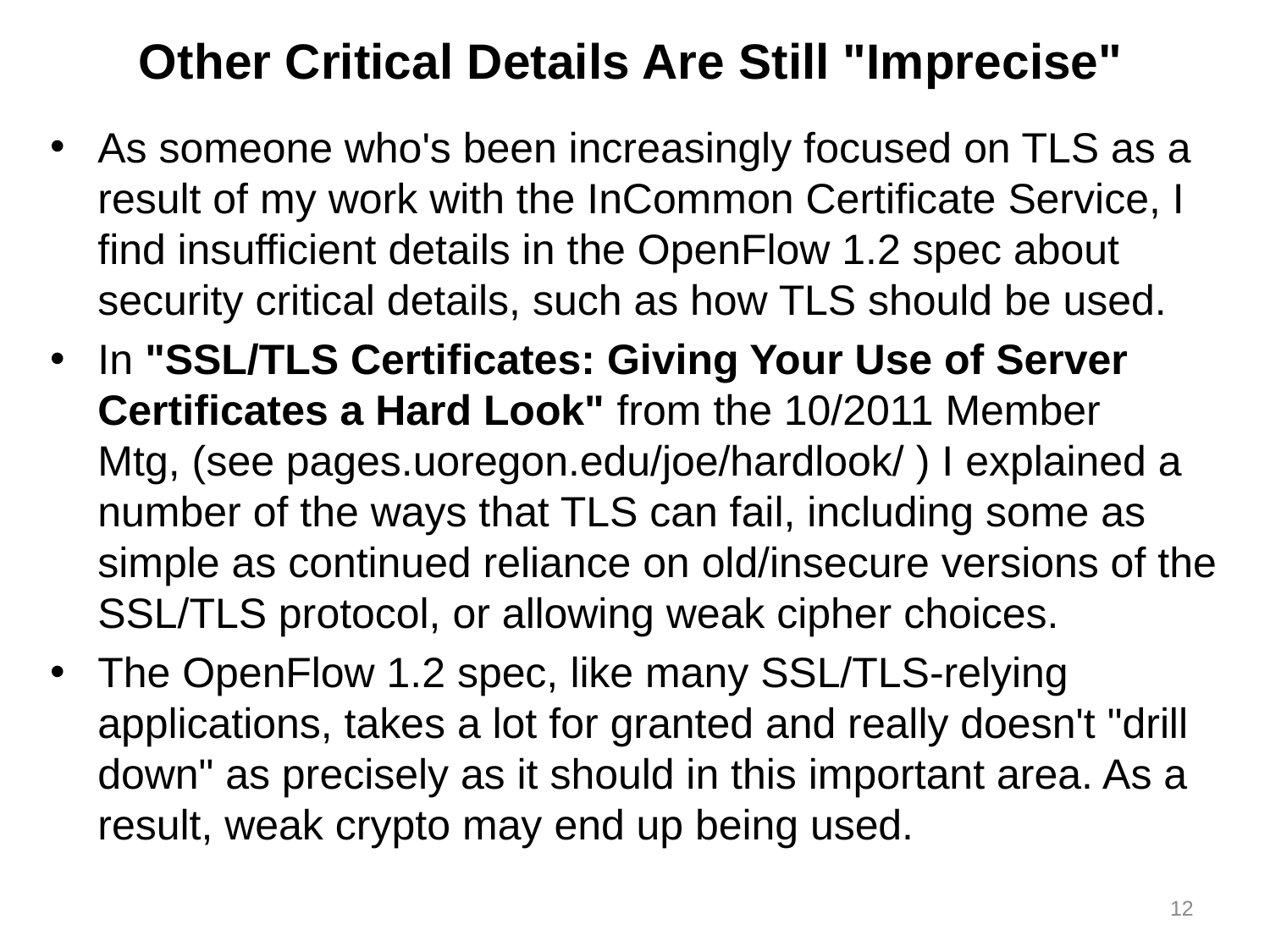

# Other Critical Details Are Still "Imprecise"
As someone who's been increasingly focused on TLS as a result of my work with the InCommon Certificate Service, I find insufficient details in the OpenFlow 1.2 spec about security critical details, such as how TLS should be used.
In "SSL/TLS Certificates: Giving Your Use of Server Certificates a Hard Look" from the 10/2011 Member
Mtg, (see pages.uoregon.edu/joe/hardlook/ ) I explained a number of the ways that TLS can fail, including some as simple as continued reliance on old/insecure versions of the SSL/TLS protocol, or allowing weak cipher choices.
The OpenFlow 1.2 spec, like many SSL/TLS-relying applications, takes a lot for granted and really doesn't "drill down" as precisely as it should in this important area. As a result, weak crypto may end up being used.
12